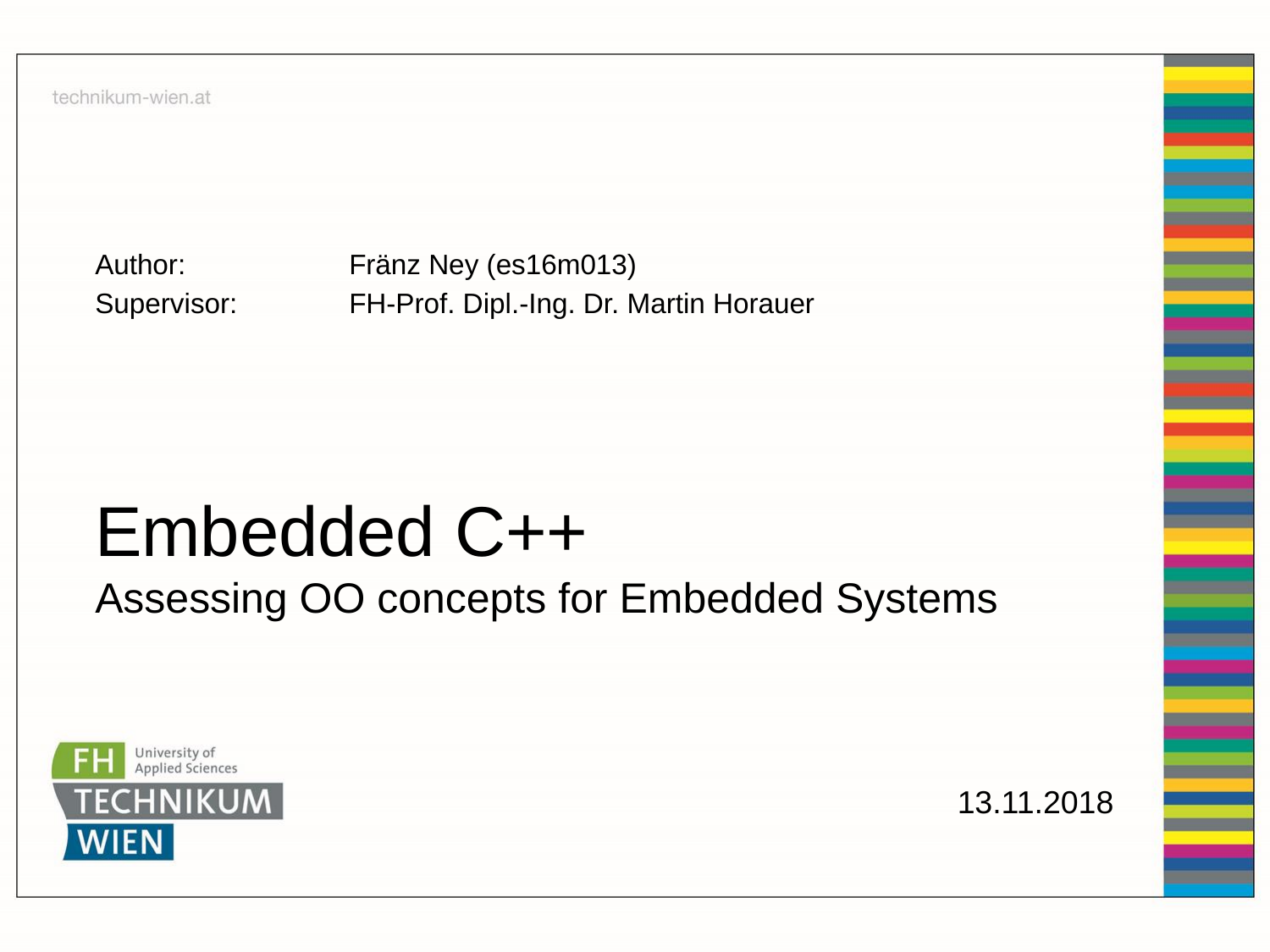

Author: 		Fränz Ney (es16m013)
Supervisor: 	FH-Prof. Dipl.-Ing. Dr. Martin Horauer

# Embedded C++ Assessing OO concepts for Embedded Systems
13.11.2018